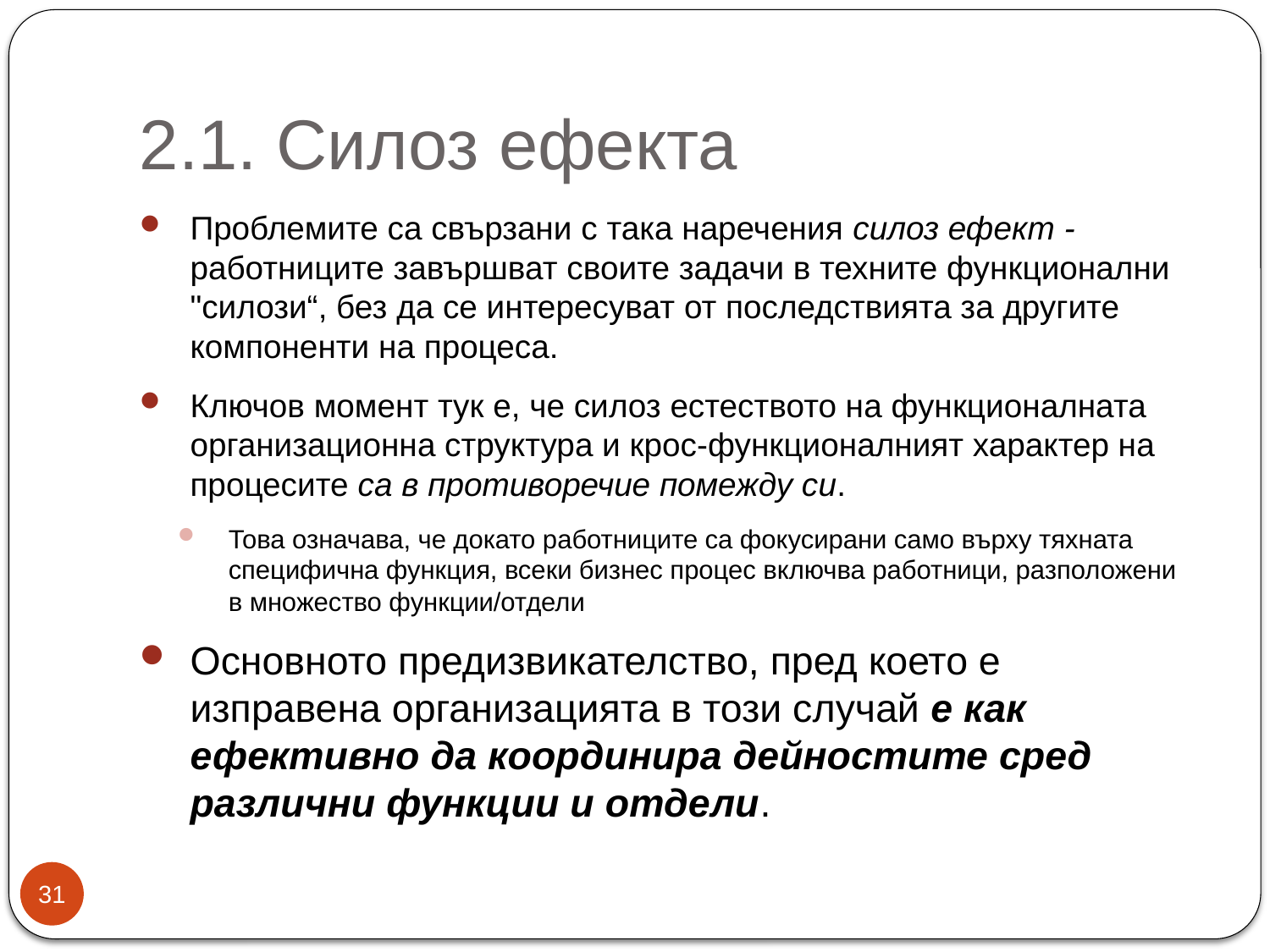

# 2.1. Силоз ефекта
Проблемите са свързани с така наречения силоз ефект - работниците завършват своите задачи в техните функционални "силози“, без да се интересуват от последствията за другите компоненти на процеса.
Ключов момент тук е, че силоз естеството на функционалната организационна структура и крос-функционалният характер на процесите са в противоречие помежду си.
Това означава, че докато работниците са фокусирани само върху тяхната специфична функция, всеки бизнес процес включва работници, разположени в множество функции/отдели
Основното предизвикателство, пред което е изправена организацията в този случай е как ефективно да координира дейностите сред различни функции и отдели.
31